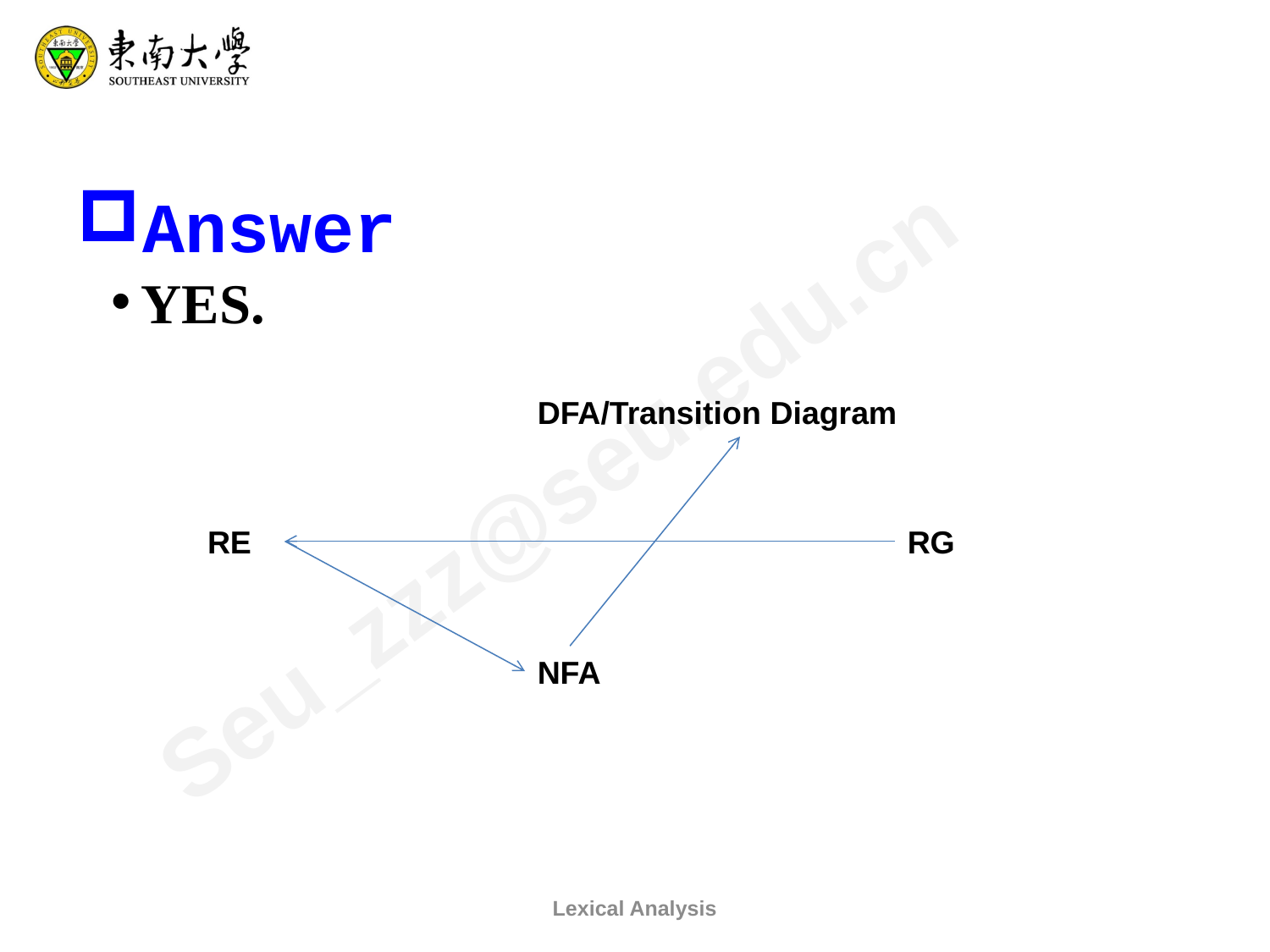

Answer
YES.
DFA/Transition Diagram
RE
RG
NFA

Lexical Analysis
42